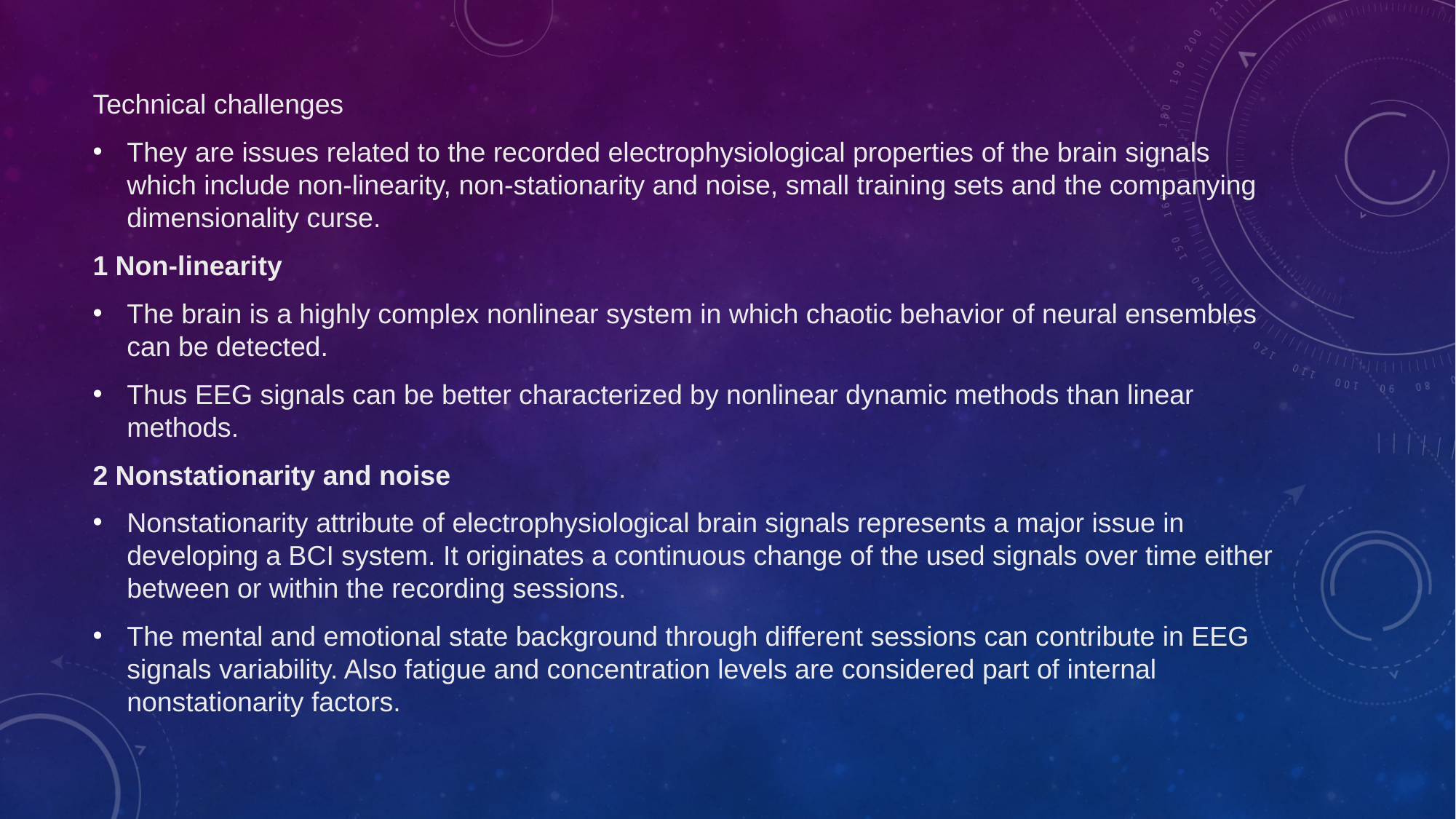

Technical challenges
They are issues related to the recorded electrophysiological properties of the brain signals which include non-linearity, non-stationarity and noise, small training sets and the companying dimensionality curse.
1 Non-linearity
The brain is a highly complex nonlinear system in which chaotic behavior of neural ensembles can be detected.
Thus EEG signals can be better characterized by nonlinear dynamic methods than linear methods.
2 Nonstationarity and noise
Nonstationarity attribute of electrophysiological brain signals represents a major issue in developing a BCI system. It originates a continuous change of the used signals over time either between or within the recording sessions.
The mental and emotional state background through different sessions can contribute in EEG signals variability. Also fatigue and concentration levels are considered part of internal nonstationarity factors.